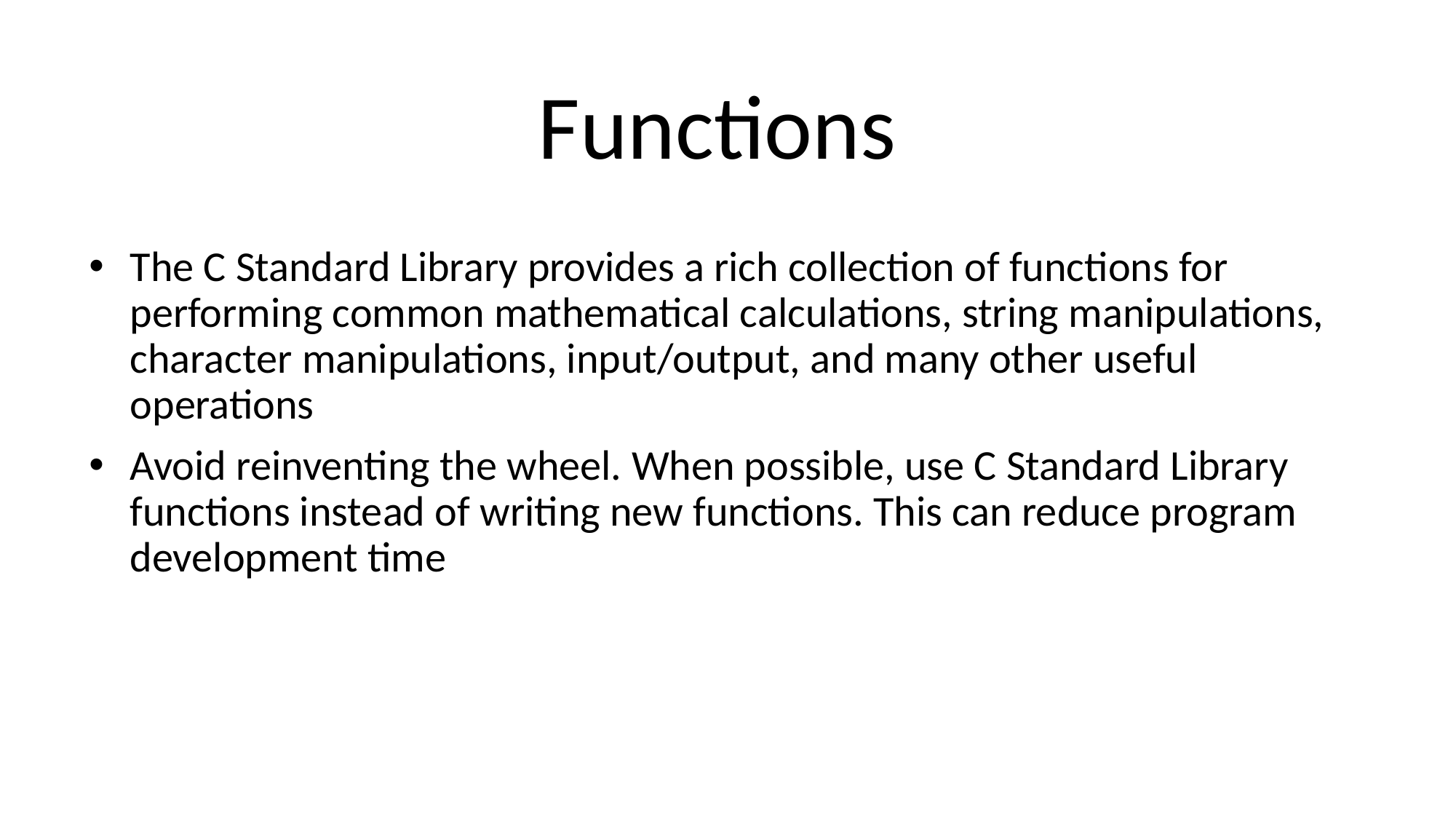

# Functions
The C Standard Library provides a rich collection of functions for performing common mathematical calculations, string manipulations, character manipulations, input/output, and many other useful operations
Avoid reinventing the wheel. When possible, use C Standard Library functions instead of writing new functions. This can reduce program development time